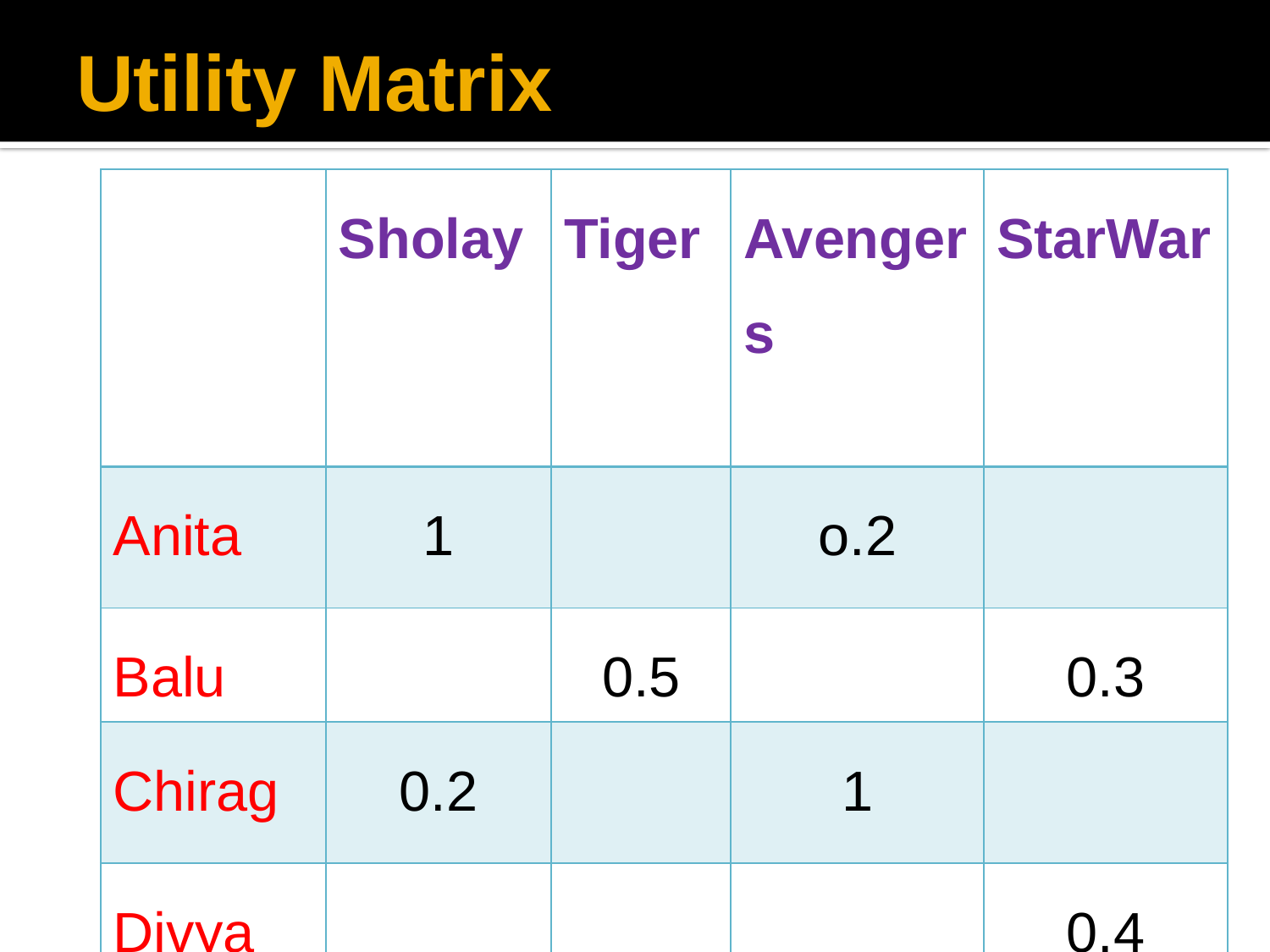

# Utility Matrix
|  | Sholay | Tiger | Avengers | StarWar |
| --- | --- | --- | --- | --- |
| Anita | 1 |  | o.2 |  |
| Balu |  | 0.5 |  | 0.3 |
| Chirag | 0.2 |  | 1 |  |
| Divya |  |  |  | 0.4 |